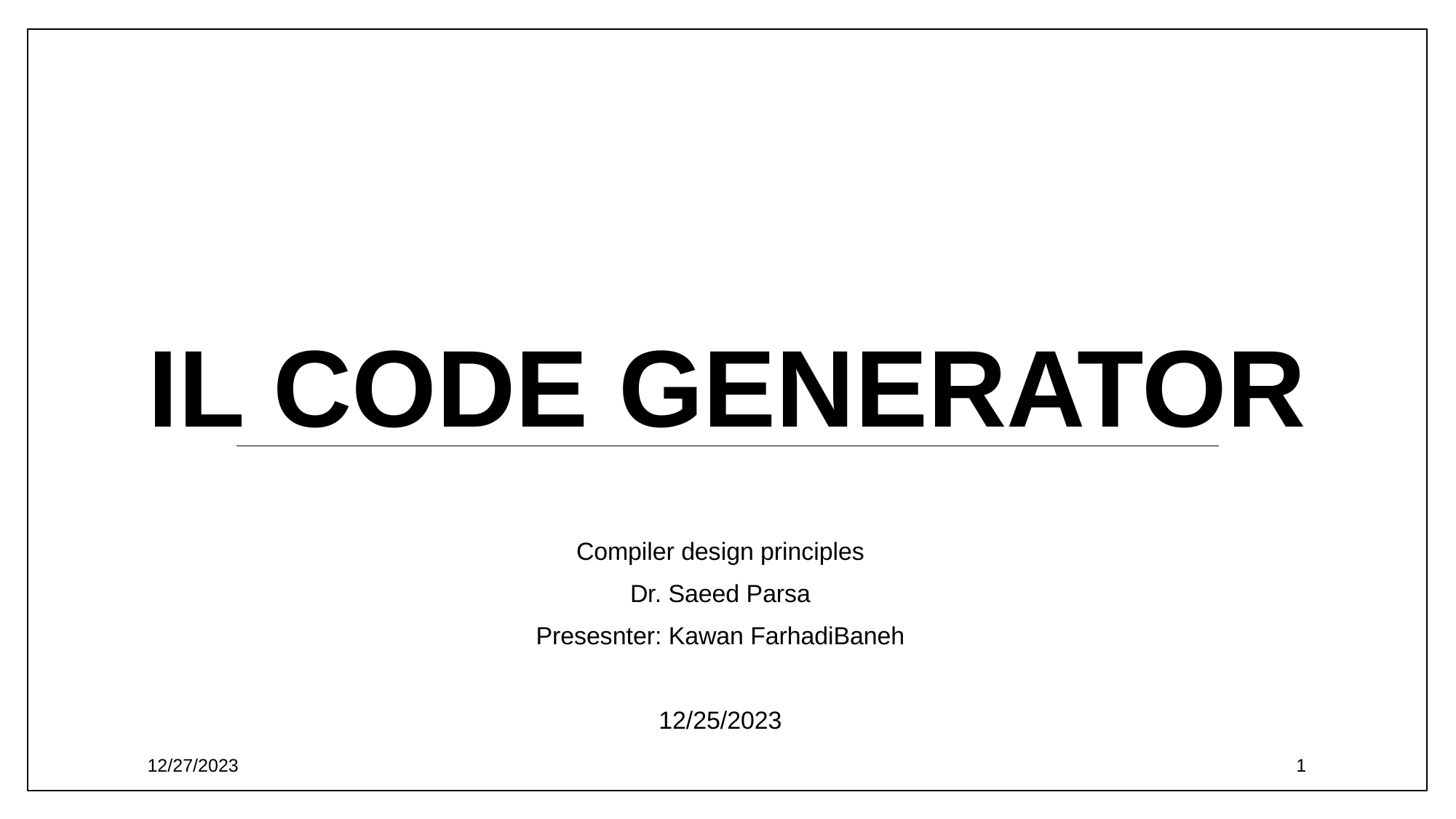

# IL code generator
Compiler design principles
Dr. Saeed Parsa
Presesnter: Kawan FarhadiBaneh

12/25/2023

12/27/2023
1